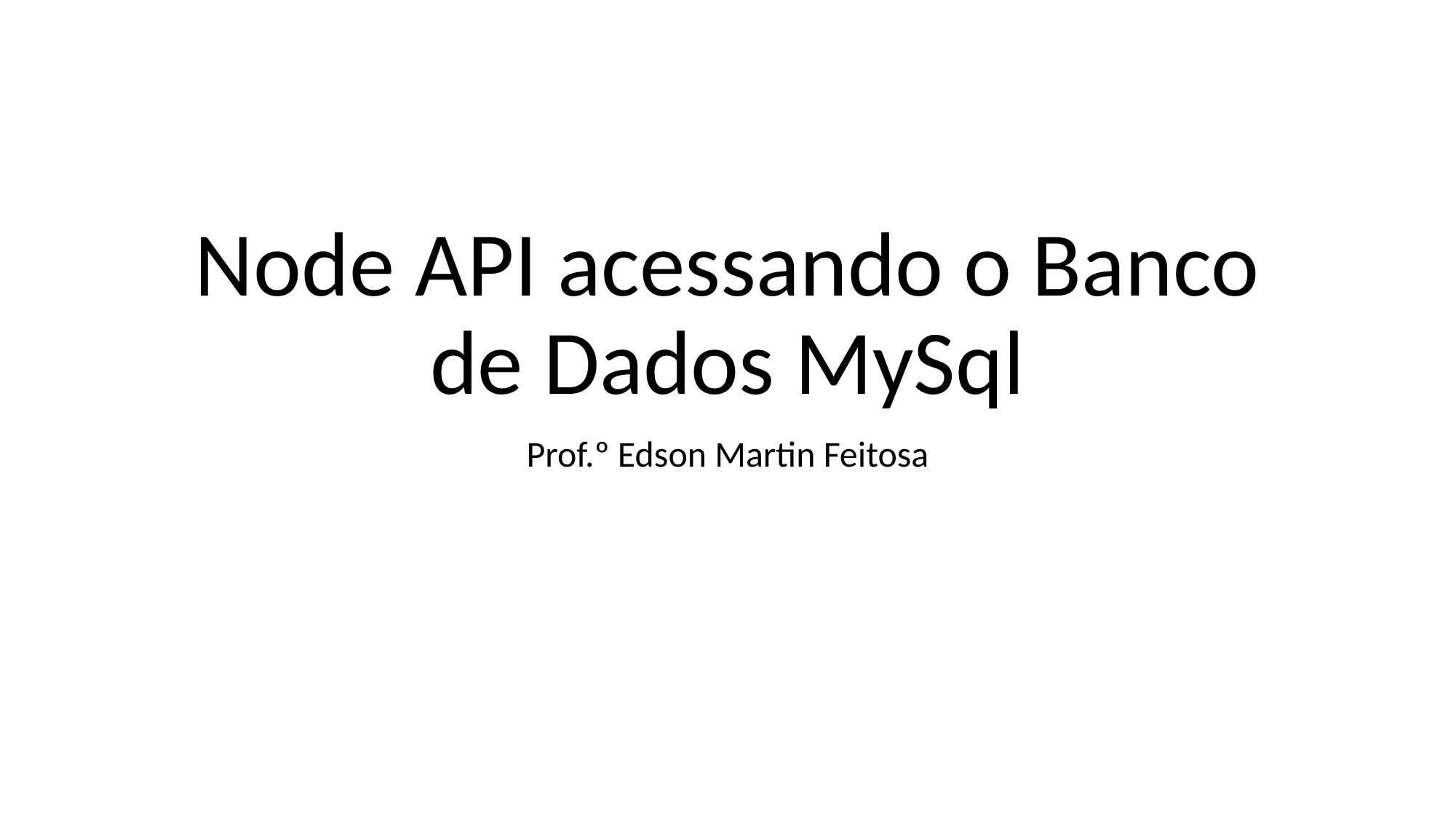

# Node API acessando o Banco de Dados MySql
Prof.º Edson Martin Feitosa